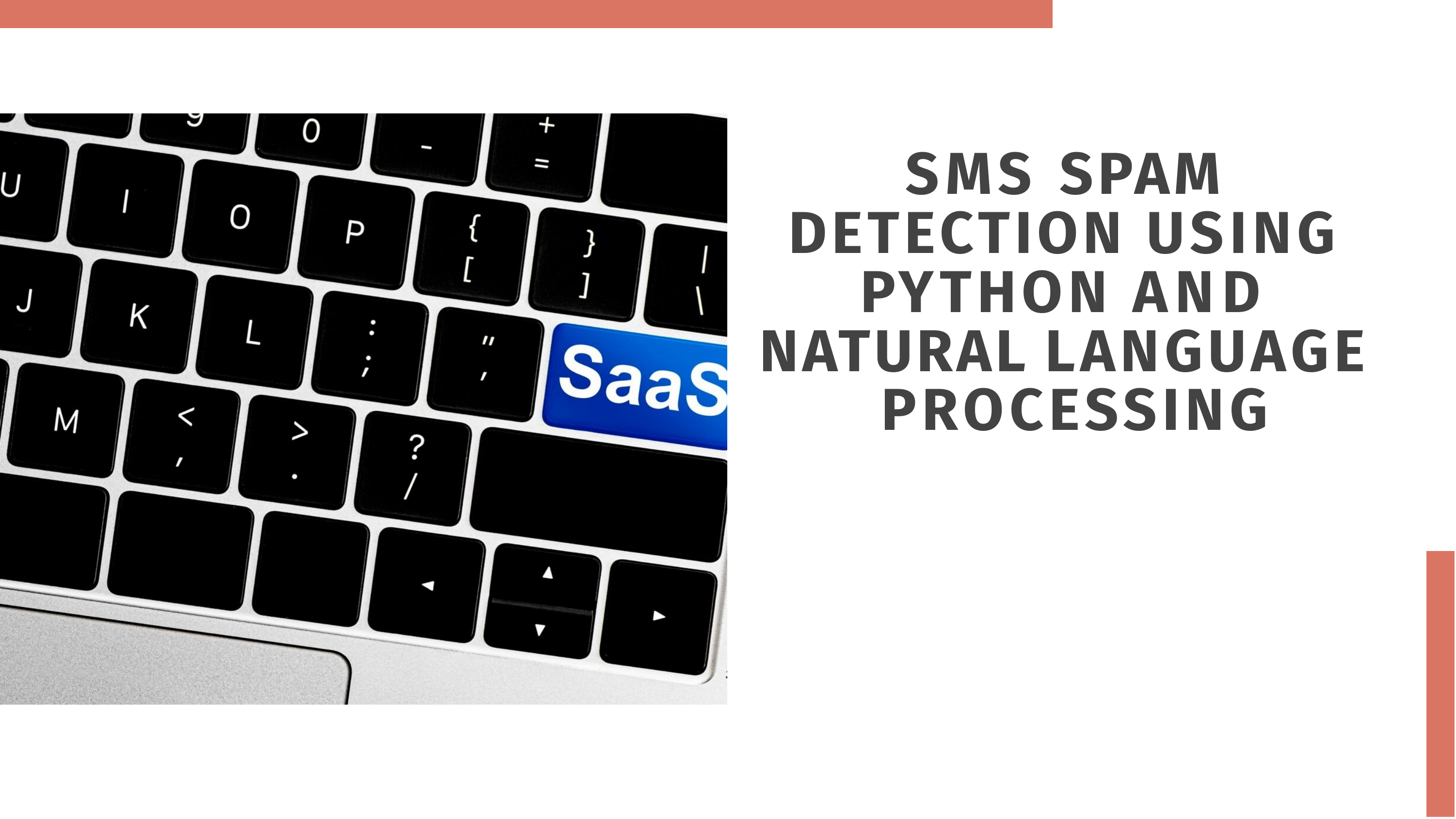

SMS SPAM  DETECTION USING  PYTHON AND  NATURAL LANGUAGE  PROCESSING